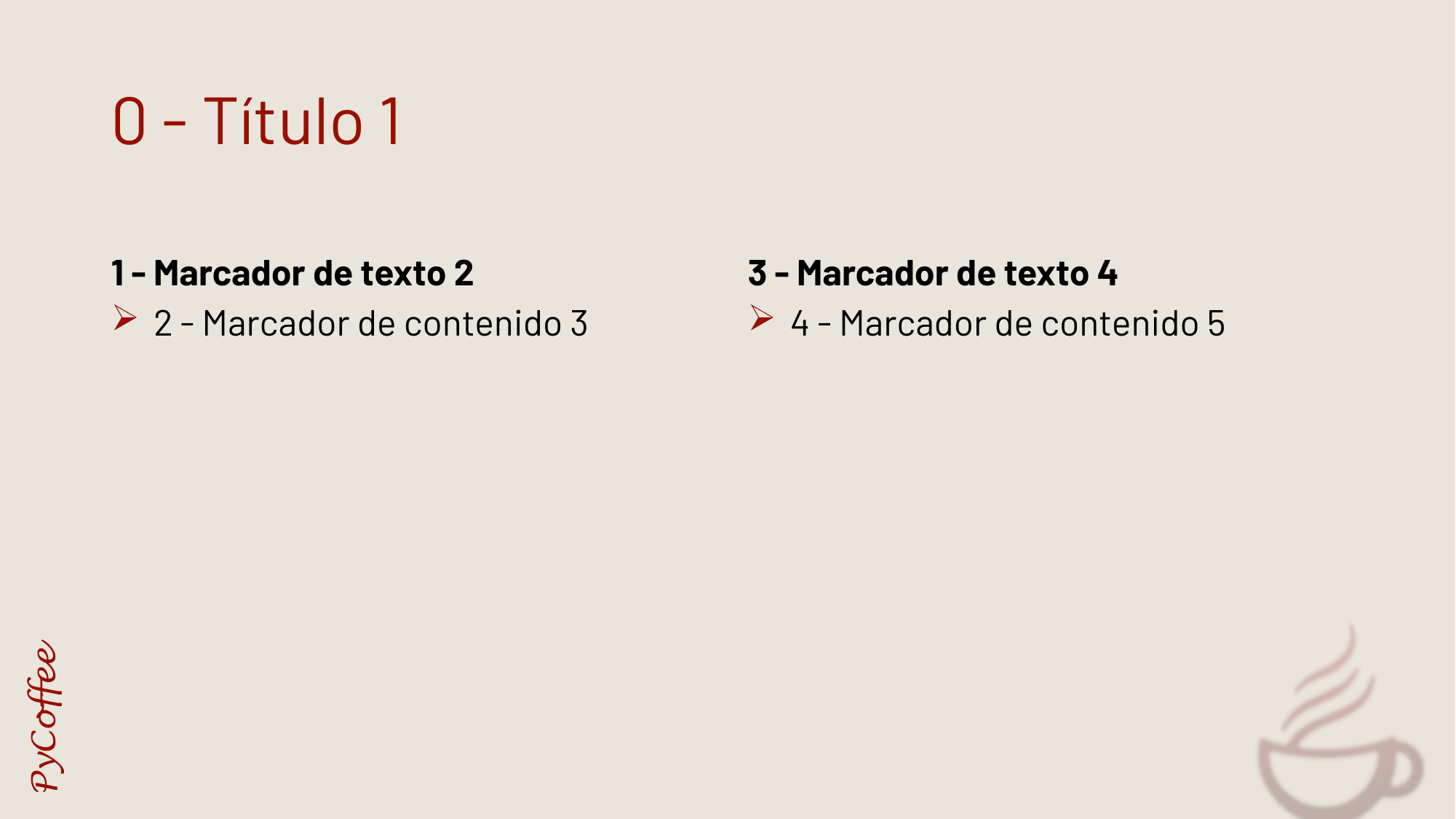

# 0 - Título 1
1 - Marcador de texto 2
3 - Marcador de texto 4
2 - Marcador de contenido 3
4 - Marcador de contenido 5